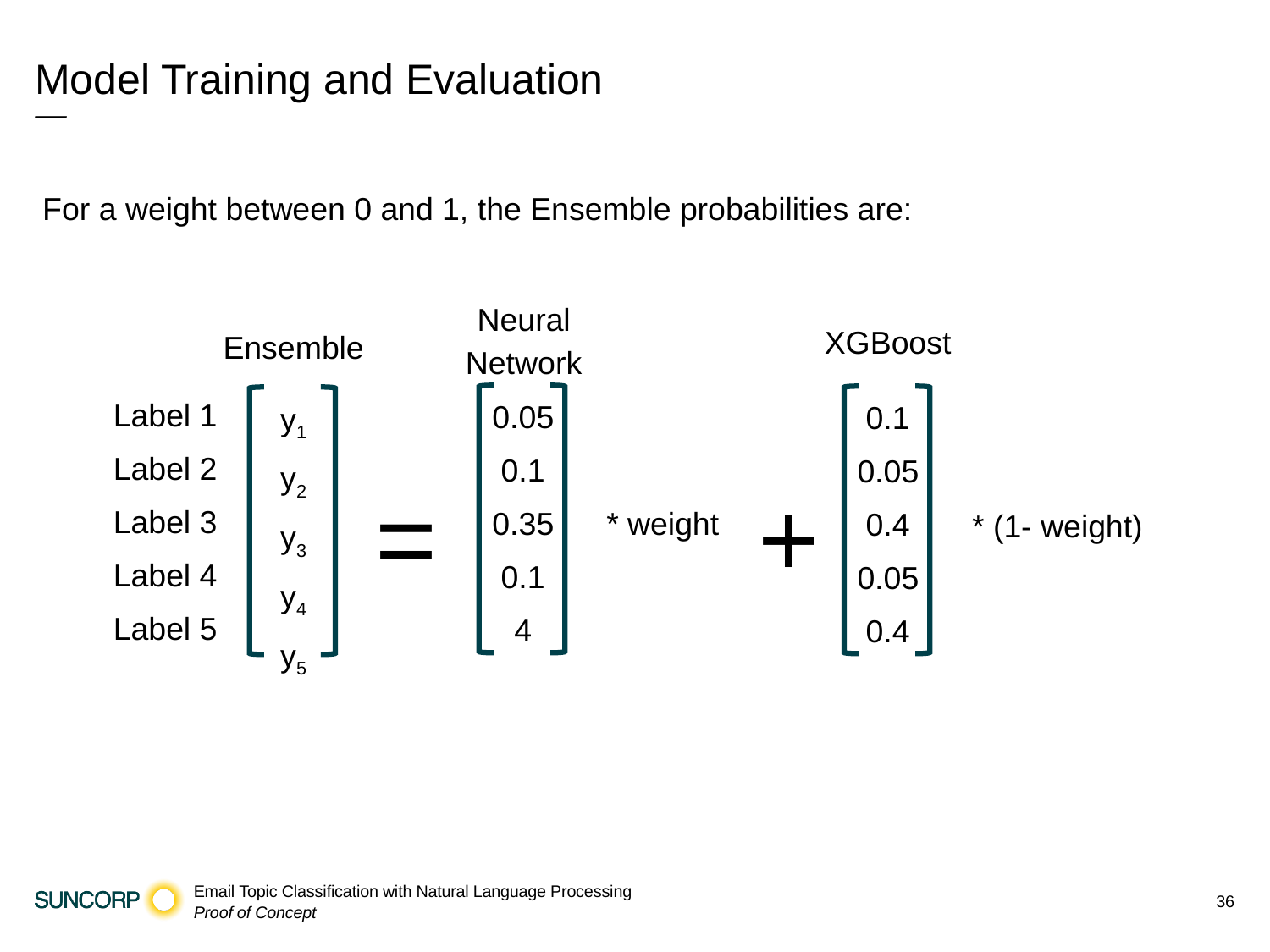

# Model Training and Evaluation
—
For a weight between 0 and 1, the Ensemble probabilities are:
Neural Network

0.05
0.1
0.35
0.1
4
* weight
XGBoost
Ensemble

0.1
0.05
0.4
0.05
0.4
* (1- weight)
Label 1
Label 2
Label 3
Label 4
Label 5

y1
y2
y3
y4
y5
=
+
36
Email Topic Classification with Natural Language Processing
Proof of Concept